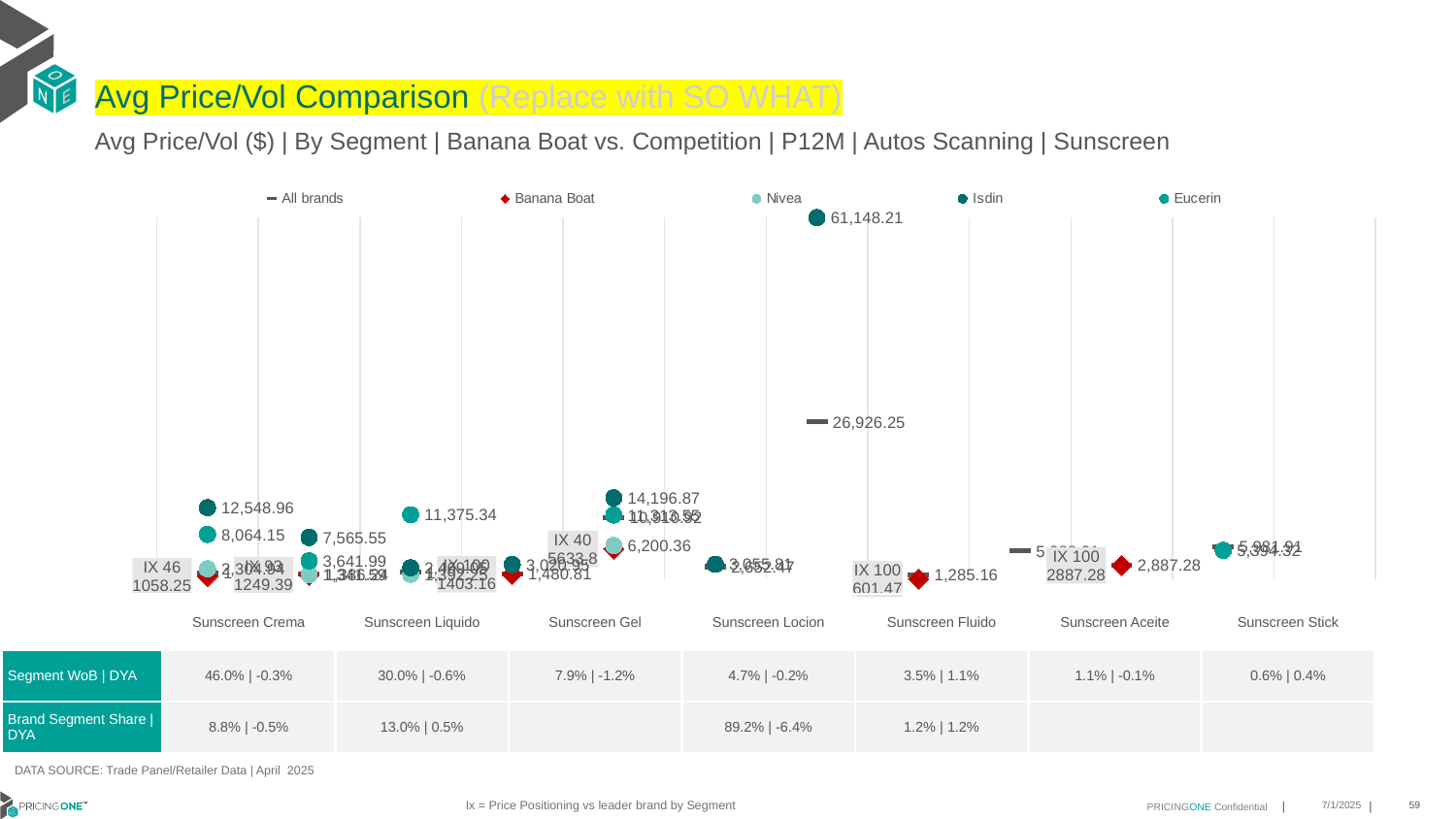

# Avg Price/Vol Comparison (Replace with SO WHAT)
Avg Price/Vol ($) | By Segment | Banana Boat vs. Competition | P12M | Autos Scanning | Sunscreen

### Chart

| Category | All brands | Banana Boat | Nivea | Isdin | Eucerin |
|---|---|---|---|---|---|
| IX 46 | 1636.52 | 1058.25 | 2304.94 | 12548.96 | 8064.15 |
| IX 93 | 1386.24 | 1249.39 | 1341.59 | 7565.55 | 3641.99 |
| None | 1742.97 | None | 1392.25 | 2469.05 | 11375.34 |
| IX 100 | 1480.81 | 1403.16 | None | 3020.95 | None |
| IX 40 | 10910.92 | 5633.8 | 6200.36 | 14196.87 | 11313.55 |
| None | 2652.47 | None | None | 3055.81 | None |
| None | 26926.25 | None | None | 61148.21 | None |
| IX 100 | 1285.16 | 601.47 | None | None | None |
| None | 5288.91 | None | None | None | None |
| IX 100 | 2887.28 | 2887.28 | None | None | None |
| None | 5981.91 | None | None | None | 5394.32 |
| None | None | None | None | None | None |
|  | Sunscreen Crema | Sunscreen Liquido | Sunscreen Gel | Sunscreen Locion | Sunscreen Fluido | Sunscreen Aceite | Sunscreen Stick |
| --- | --- | --- | --- | --- | --- | --- | --- |
| Segment WoB | DYA | 46.0% | -0.3% | 30.0% | -0.6% | 7.9% | -1.2% | 4.7% | -0.2% | 3.5% | 1.1% | 1.1% | -0.1% | 0.6% | 0.4% |
| Brand Segment Share | DYA | 8.8% | -0.5% | 13.0% | 0.5% |  | 89.2% | -6.4% | 1.2% | 1.2% |  |  |
DATA SOURCE: Trade Panel/Retailer Data | April  2025
Ix = Price Positioning vs leader brand by Segment
7/1/2025
59